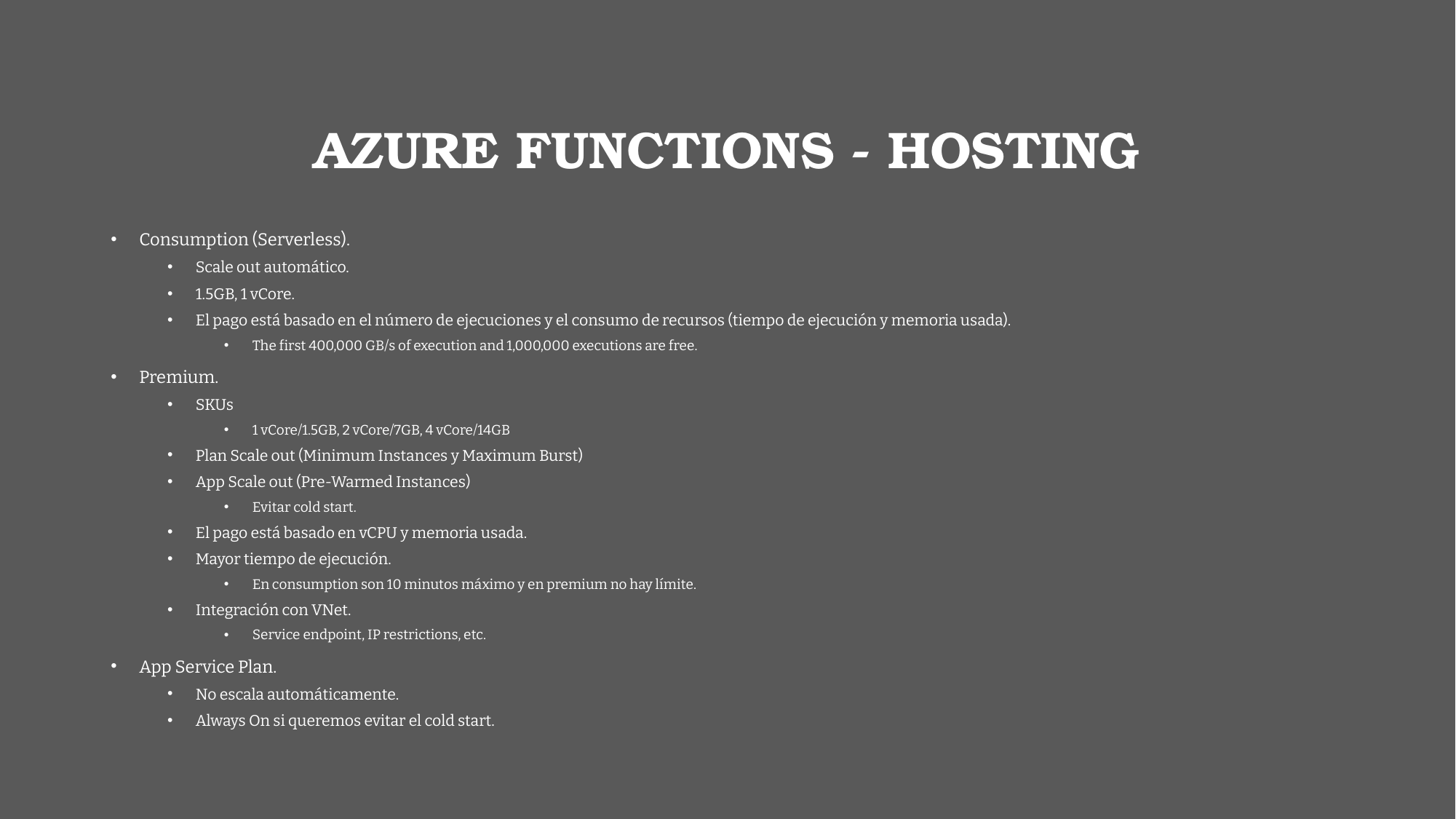

# Azure Functions - Hosting
Consumption (Serverless).
Scale out automático.
1.5GB, 1 vCore.
El pago está basado en el número de ejecuciones y el consumo de recursos (tiempo de ejecución y memoria usada).
The first 400,000 GB/s of execution and 1,000,000 executions are free.
Premium.
SKUs
1 vCore/1.5GB, 2 vCore/7GB, 4 vCore/14GB
Plan Scale out (Minimum Instances y Maximum Burst)
App Scale out (Pre-Warmed Instances)
Evitar cold start.
El pago está basado en vCPU y memoria usada.
Mayor tiempo de ejecución.
En consumption son 10 minutos máximo y en premium no hay límite.
Integración con VNet.
Service endpoint, IP restrictions, etc.
App Service Plan.
No escala automáticamente.
Always On si queremos evitar el cold start.